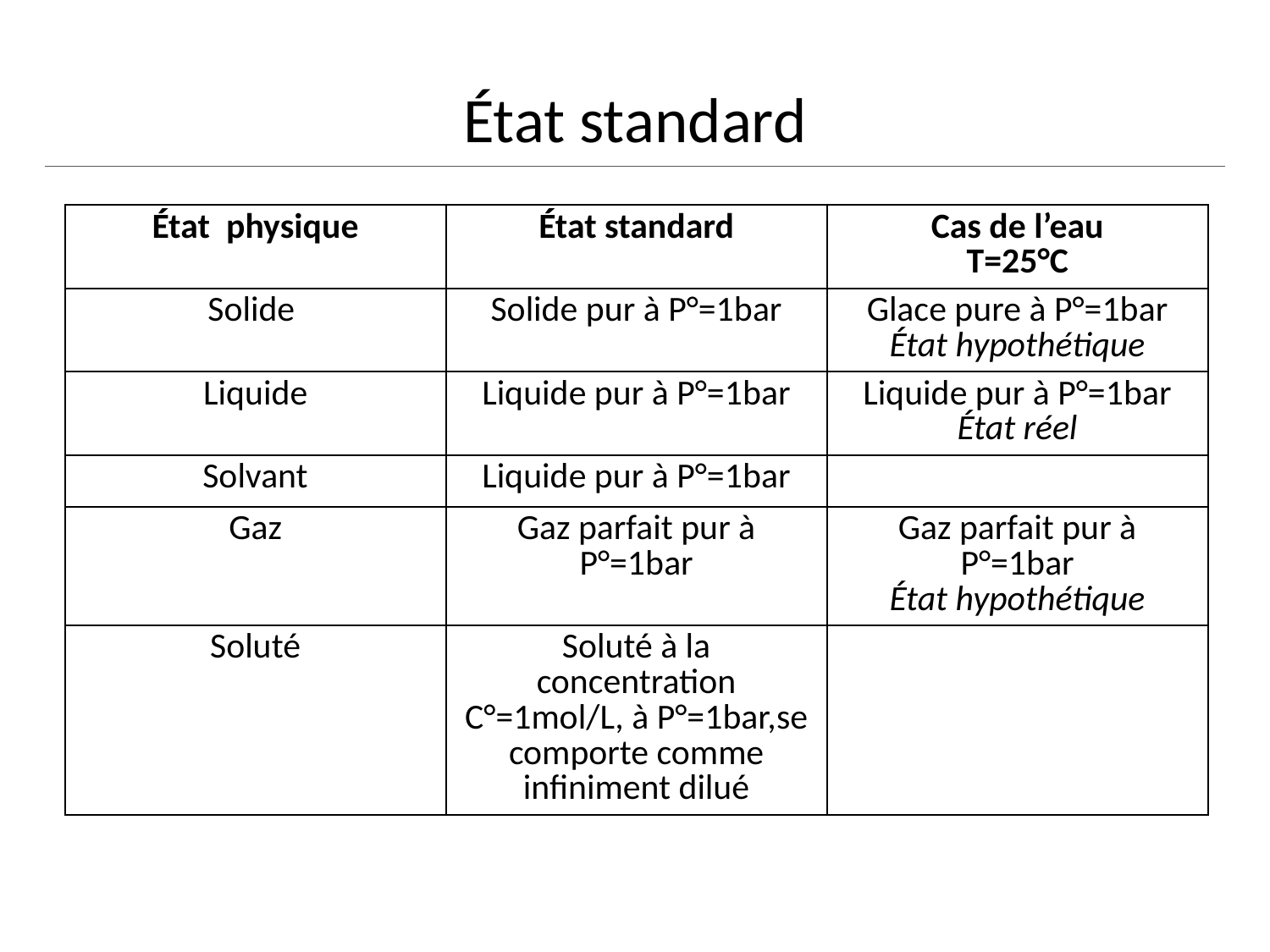

# État standard
| État physique | État standard | Cas de l’eau T=25°C |
| --- | --- | --- |
| Solide | Solide pur à P°=1bar | Glace pure à P°=1bar État hypothétique |
| Liquide | Liquide pur à P°=1bar | Liquide pur à P°=1bar État réel |
| Solvant | Liquide pur à P°=1bar |  |
| Gaz | Gaz parfait pur à P°=1bar | Gaz parfait pur à P°=1bar État hypothétique |
| Soluté | Soluté à la concentration C°=1mol/L, à P°=1bar,se comporte comme infiniment dilué |  |